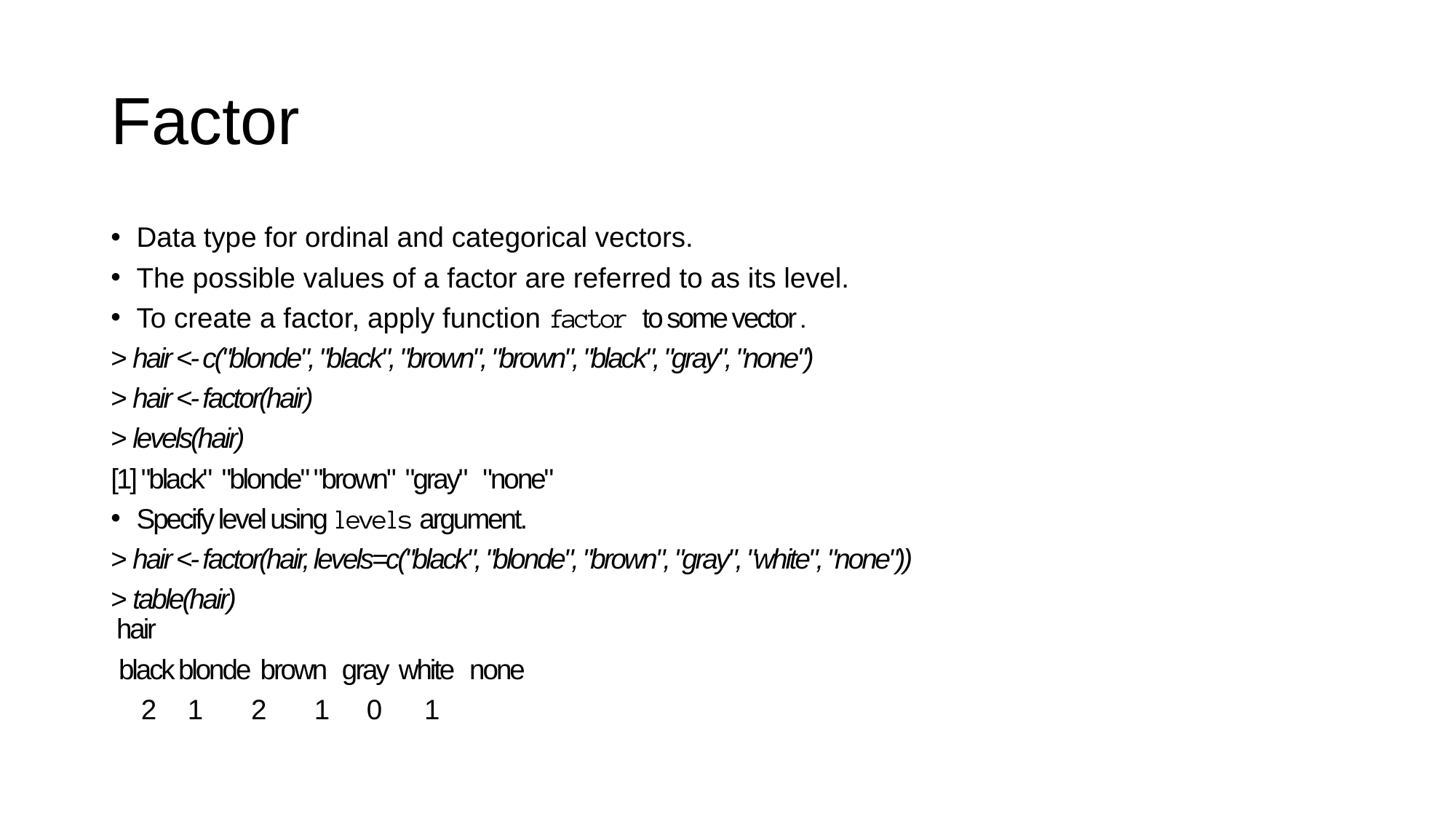

# Factor
Data type for ordinal and categorical vectors.
The possible values of a factor are referred to as its level.
To create a factor, apply function factor to some vector.
> hair <- c("blonde", "black", "brown", "brown", "black", "gray", "none")
> hair <- factor(hair)
> levels(hair)
[1] "black"  "blonde" "brown"  "gray"   "none"
Specify level using levels argument.
> hair <- factor(hair, levels=c("black", "blonde", "brown", "gray", "white", "none"))
> table(hair)
 hair
 black blonde  brown   gray  white   none
     2      1         2         1       0        1